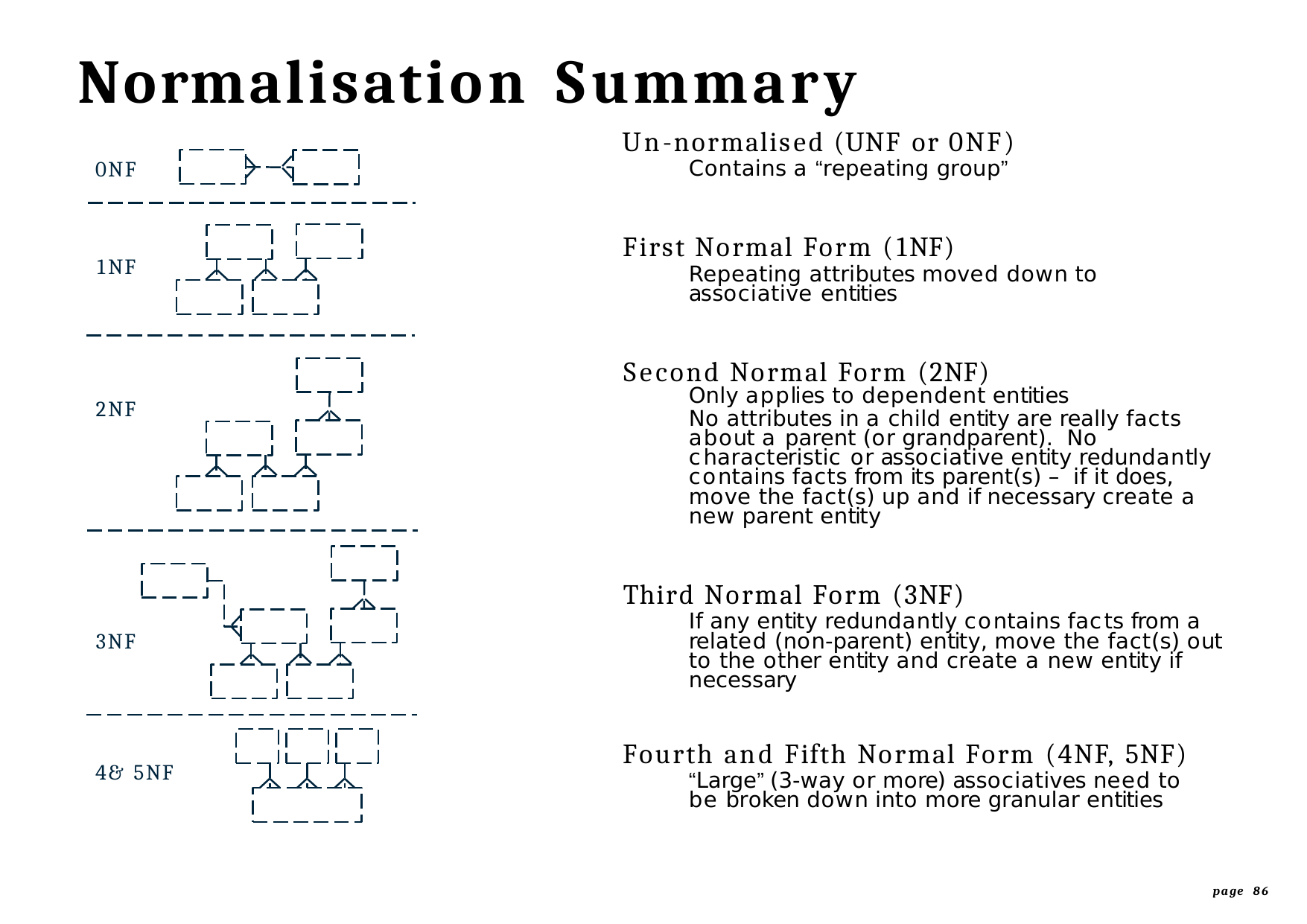

# Normalisation	Summary
Un-normalised (UNF or 0NF)
Contains a “repeating group”

First Normal Form (1NF)
Repeating attributes moved down to associative entities

Second Normal Form (2NF)
Only applies to dependent entities
No attributes in a child entity are really facts about a parent (or grandparent).  No characteristic or associative entity redundantly contains facts from its parent(s) –  if it does, move the fact(s) up and if necessary create a new parent entity

Third Normal Form (3NF)
If any entity redundantly contains facts from a related (non-parent) entity, move the fact(s) out to the other entity and create a new entity if necessary

0NF

1NF

2NF

3NF

Fourth and Fifth Normal Form (4NF, 5NF)
“Large” (3-way or more) associatives need to be broken down into more granular entities
4& 5NF

page   86